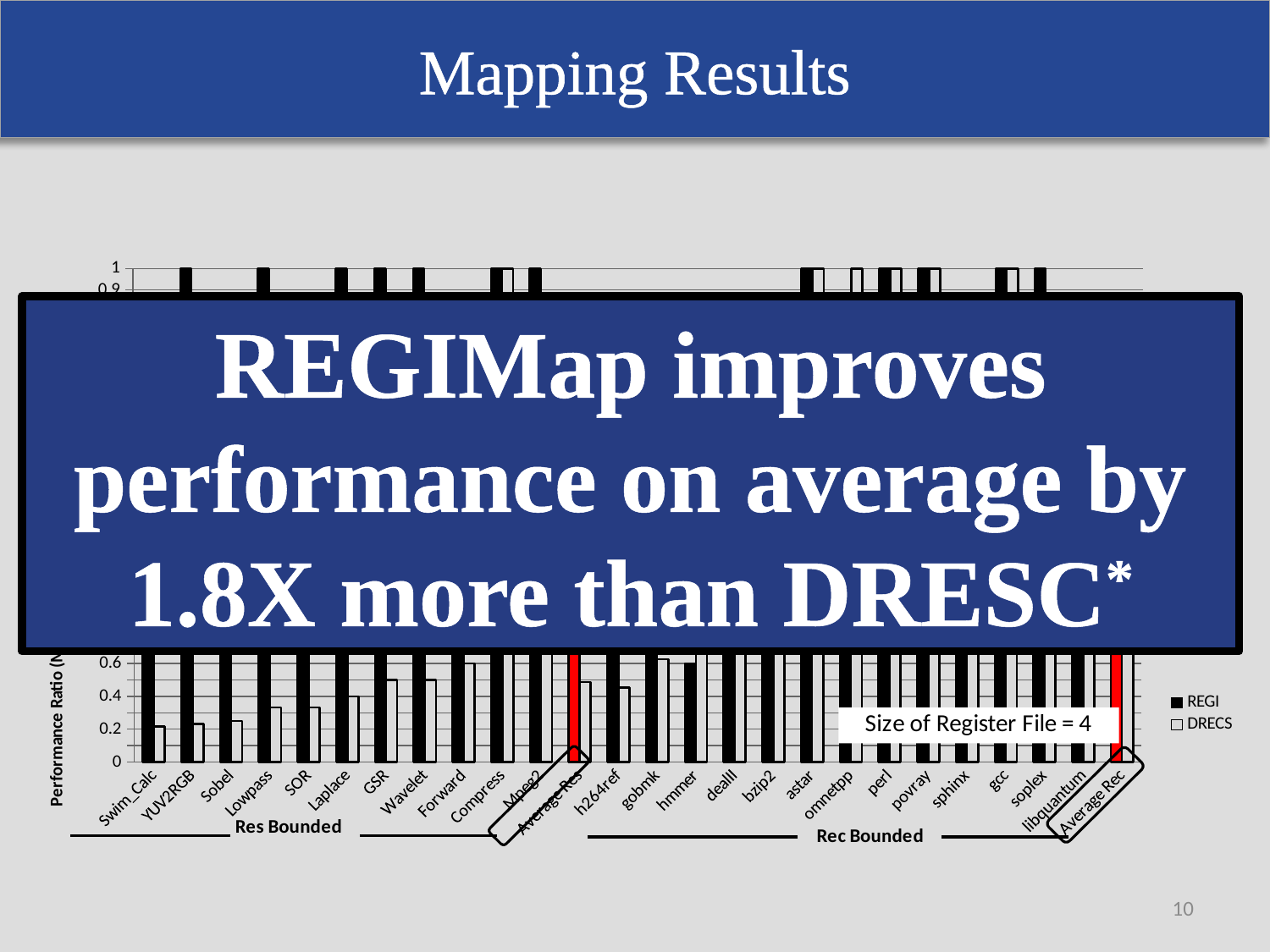

Mapping Results

### Chart

| Category |  |  |
|---|---|---|
| Swim_Calc | 0.5714285714285714 | 0.18604651162790695 |
| YUV2RGB | 1.0 | 0.1875 |
| Sobel | 0.6666666666666666 | 0.2222222222222222 |
| Lowpass | 1.0 | 0.3333333333333333 |
| SOR | 0.6666666666666666 | 0.25 |
| Laplace | 1.0 | 0.3333333333333333 |
| GSR | 1.0 | 0.5 |
| Wavelet | 1.0 | 0.5 |
| Forward | 0.75 | 0.5454545454545454 |
| Compress | 1.0 | 1.0 |
| Mpeg2 | 1.0 | 0.5 |
| Average Res | 0.8777056277056278 | 0.41435363145194015 |
| h264ref | 0.625 | 0.45454545454545453 |
| gobmk | 0.8333333333333334 | 0.625 |
| hmmer | 0.6 | 0.75 |
| dealII | 0.75 | 0.72 |
| bzip2 | 0.8181818181818182 | 0.8181818181818182 |
| astar | 1.0 | 1.0 |
| omnetpp | 0.5 | 1.0 |
| perl | 1.0 | 1.0 |
| povray | 1.0 | 1.0 |
| sphinx | 0.75 | 0.75 |
| gcc | 1.0 | 1.0 |
| soplex | 1.0 | 0.8750000000000001 |
| libquantum | 0.8333333333333334 | 0.8333333333333334 |
| Average Rec | 0.8238344988344989 | 0.8327738927738928 |
REGIMap improves performance on average by 1.8X more than DRESC*

### Chart

| Category |  |  |
|---|---|---|
| Swim_Calc | 0.7272727272727273 | 0.2162162162162162 |
| YUV2RGB | 1.0 | 0.23076923076923078 |
| Sobel | 0.6666666666666666 | 0.25 |
| Lowpass | 1.0 | 0.3333333333333333 |
| SOR | 1.0 | 0.3333333333333333 |
| Laplace | 1.0 | 0.4 |
| GSR | 1.0 | 0.5 |
| Wavelet | 1.0 | 0.5 |
| Forward | 0.75 | 0.6 |
| Compress | 1.0 | 1.0 |
| Mpeg2 | 1.0 | 1.0 |
| Average Res | 0.9221763085399449 | 0.4876047376047376 |
| h264ref | 0.6521739130434783 | 0.45454545454545453 |
| gobmk | 0.8333333333333334 | 0.625 |
| hmmer | 0.6 | 0.75 |
| dealII | 0.782608695652174 | 0.75 |
| bzip2 | 0.8181818181818182 | 0.8181818181818182 |
| astar | 1.0 | 1.0 |
| omnetpp | 1.0 | 1.0 |
| perl | 1.0 | 1.0 |
| povray | 1.0 | 1.0 |
| sphinx | 1.0 | 1.0 |
| gcc | 1.0 | 1.0 |
| soplex | 0.8750000000000001 | 1.0 |
| libquantum | 0.8333333333333334 | 1.0 |
| Average Rec | 0.8765100841187798 | 0.8767482517482518 |
10